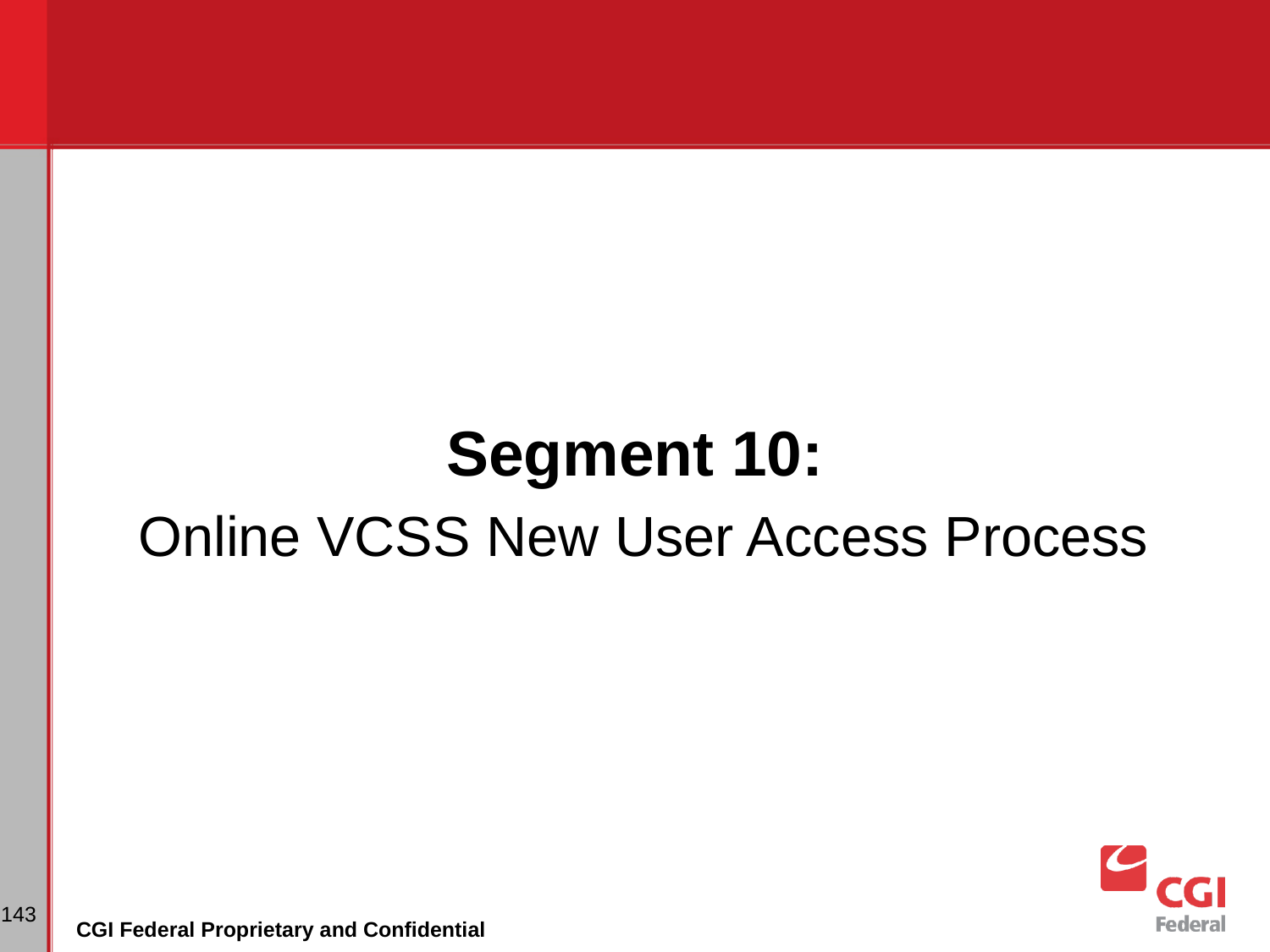

Segment 10:
Online VCSS New User Access Process
143
CGI Federal Proprietary and Confidential